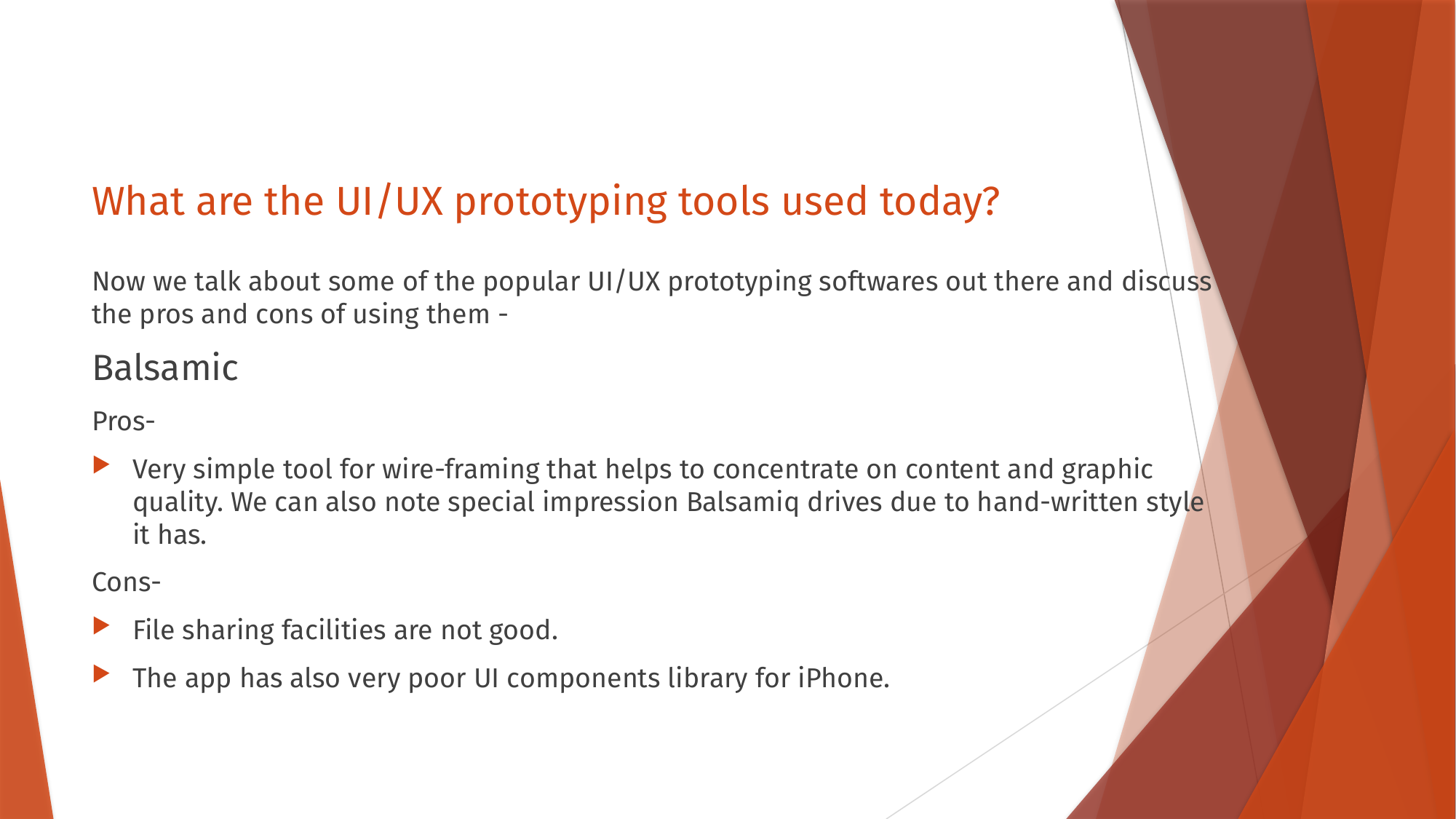

# What are the UI/UX prototyping tools used today?
Now we talk about some of the popular UI/UX prototyping softwares out there and discuss the pros and cons of using them -
Balsamic
Pros-
Very simple tool for wire-framing that helps to concentrate on content and graphic quality. We can also note special impression Balsamiq drives due to hand-written style it has.
Cons-
File sharing facilities are not good.
The app has also very poor UI components library for iPhone.